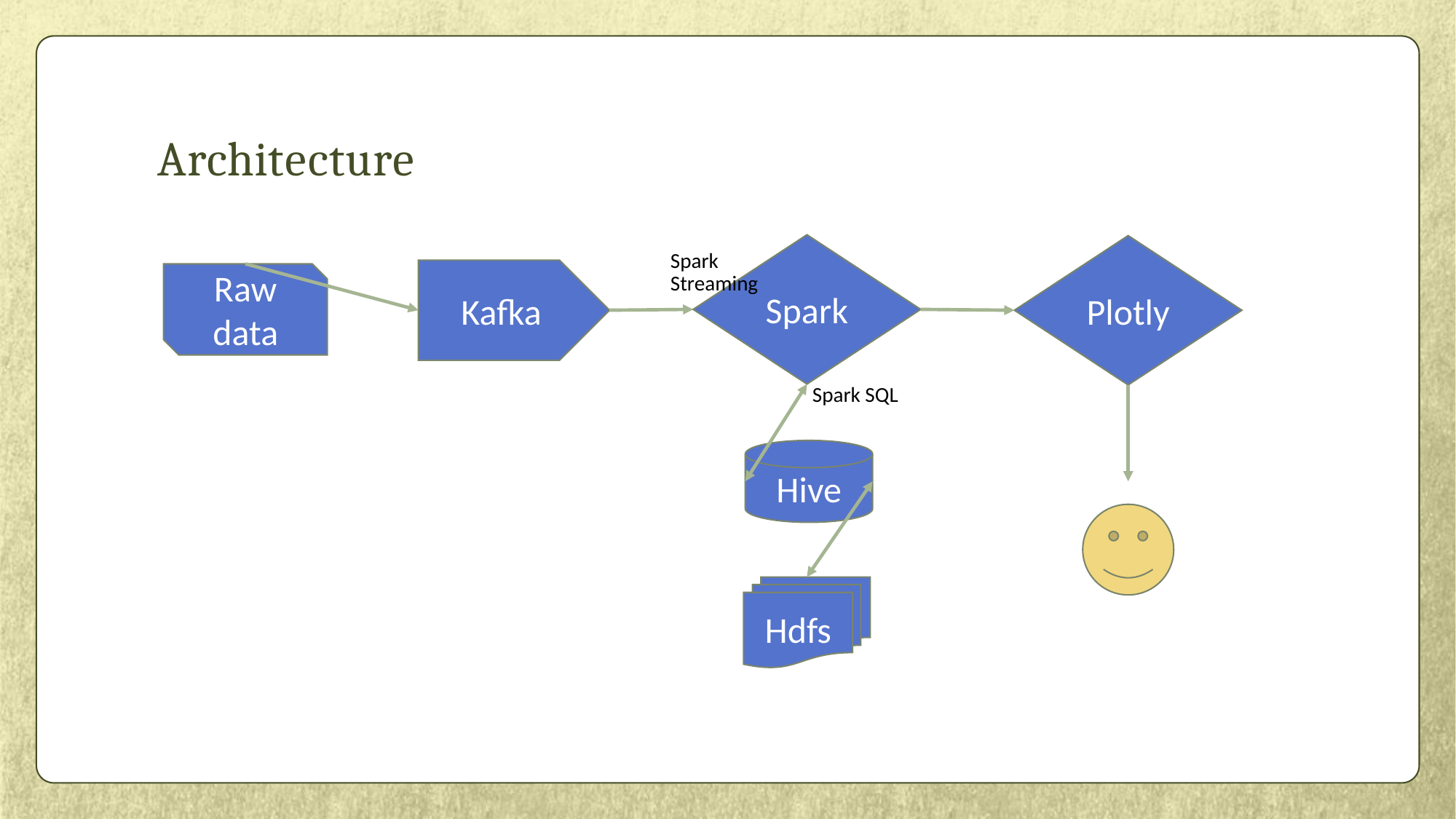

# Architecture
Spark
Plotly
Spark Streaming
Kafka
Raw data
Spark SQL
Hive

Hdfs